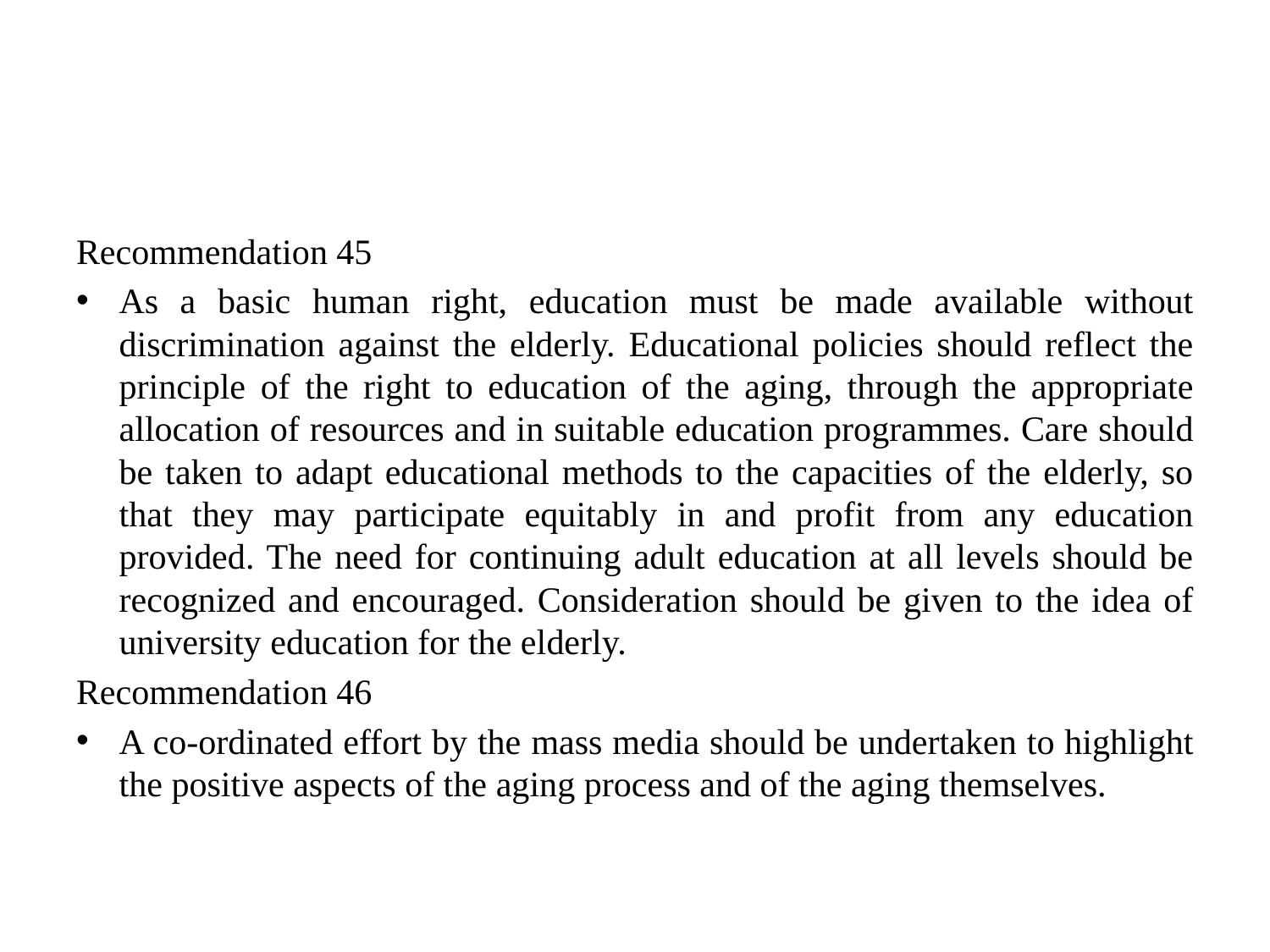

#
Recommendation 45
As a basic human right, education must be made available without discrimination against the elderly. Educational policies should reflect the principle of the right to education of the aging, through the appropriate allocation of resources and in suitable education programmes. Care should be taken to adapt educational methods to the capacities of the elderly, so that they may participate equitably in and profit from any education provided. The need for continuing adult education at all levels should be recognized and encouraged. Consideration should be given to the idea of university education for the elderly.
Recommendation 46
A co-ordinated effort by the mass media should be undertaken to highlight the positive aspects of the aging process and of the aging themselves.